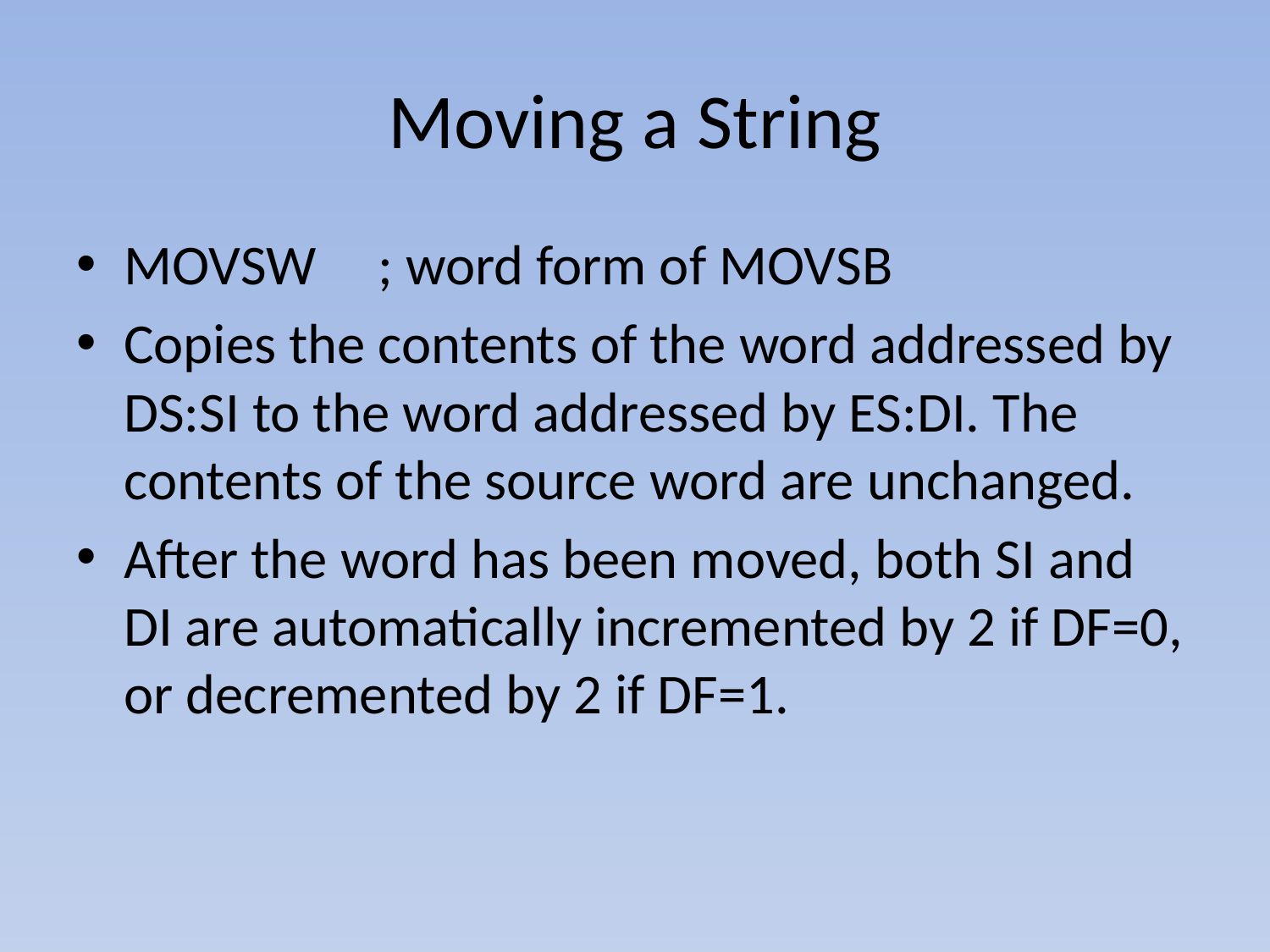

# Moving a String
MOVSW	; word form of MOVSB
Copies the contents of the word addressed by DS:SI to the word addressed by ES:DI. The contents of the source word are unchanged.
After the word has been moved, both SI and DI are automatically incremented by 2 if DF=0, or decremented by 2 if DF=1.